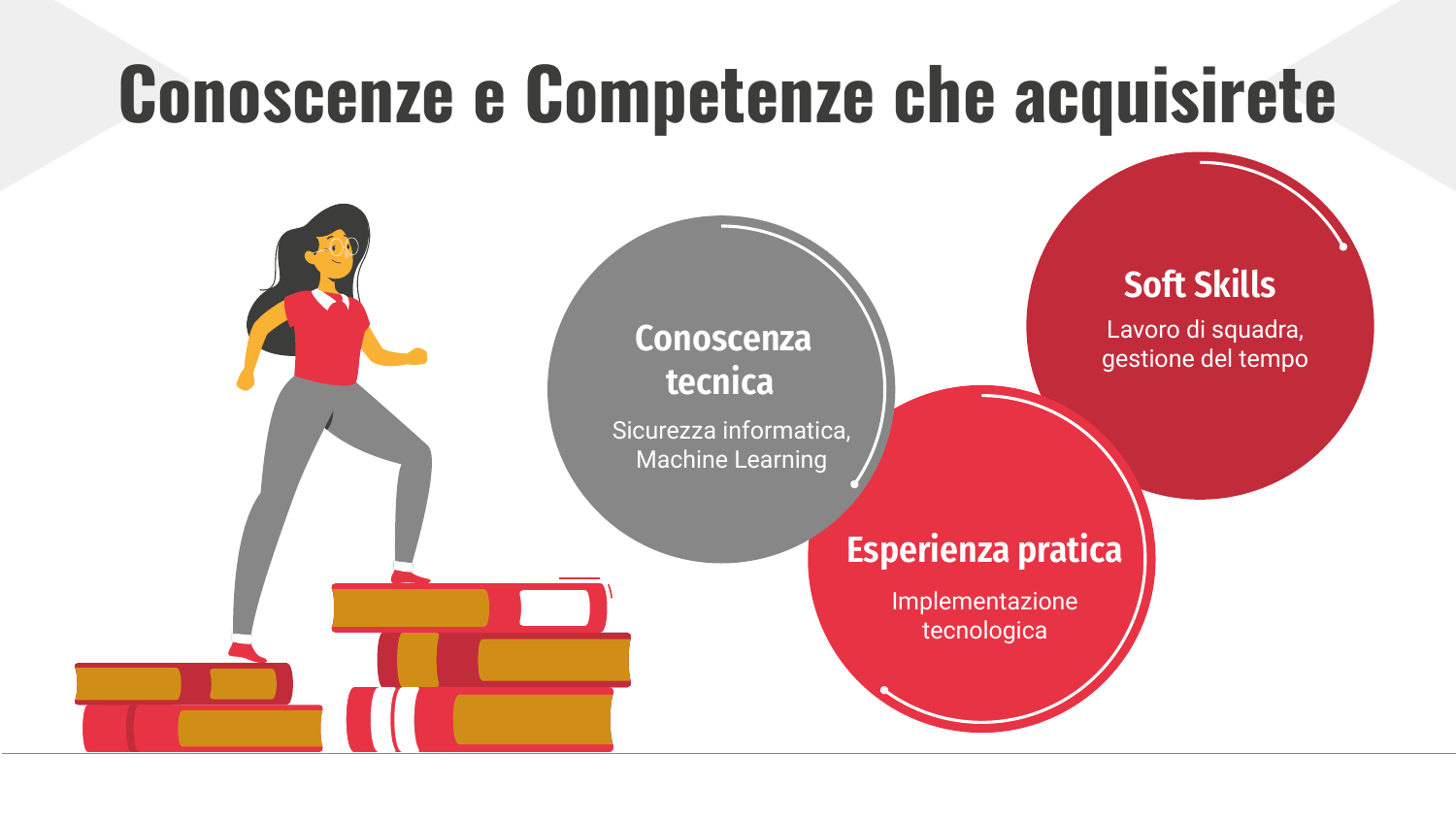

# Conoscenze e Competenze che acquisirete

Soft Skills
Lavoro di squadra, gestione del tempo
Conoscenza tecnica

Sicurezza informatica, Machine Learning
Esperienza pratica
Implementazione tecnologica